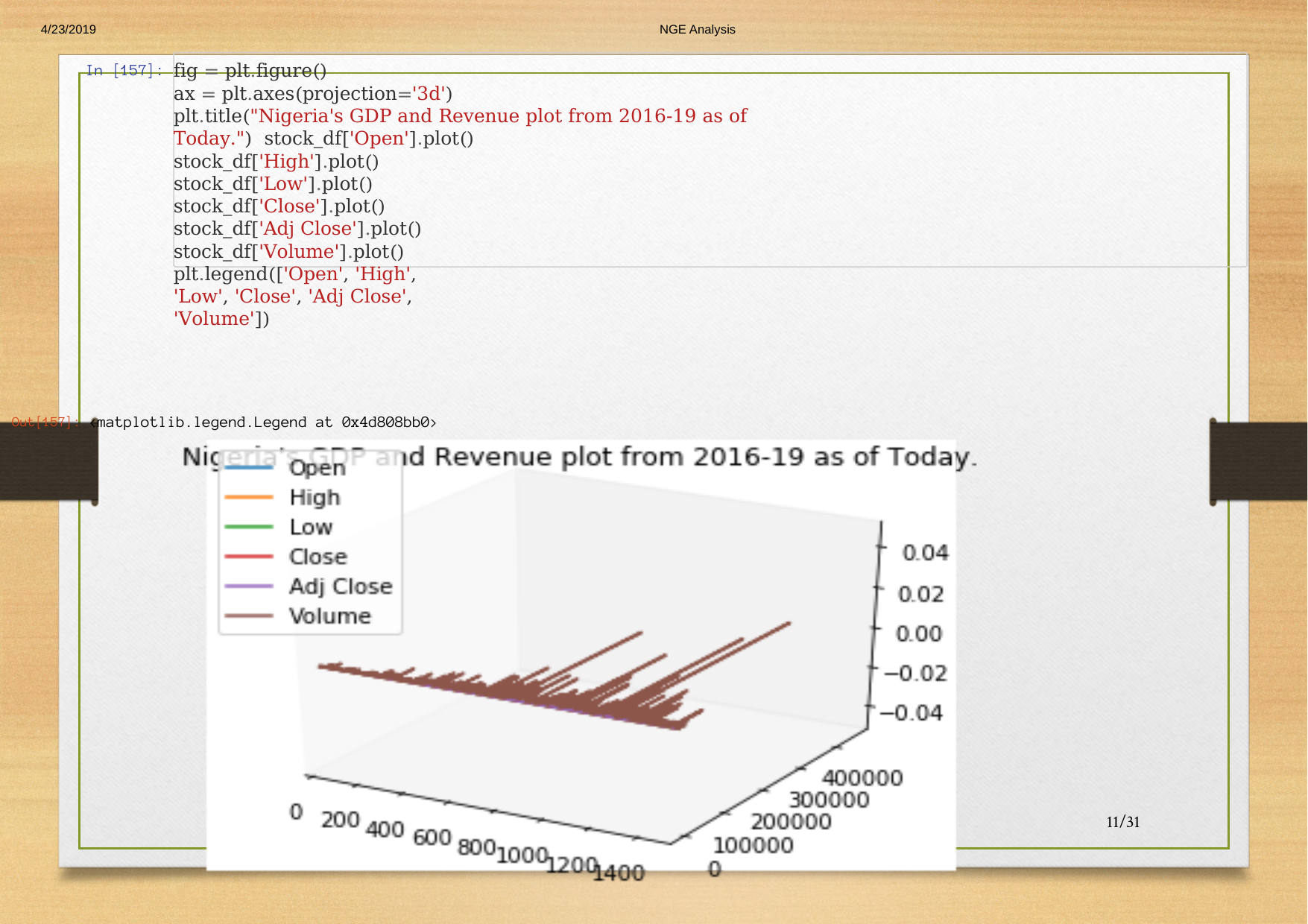

4/23/2019
NGE Analysis

fig = plt.figure()
ax = plt.axes(projection='3d')
plt.title("Nigeria's GDP and Revenue plot from 2016-19 as of Today.")  stock_df['Open'].plot()
stock_df['High'].plot()
stock_df['Low'].plot()  stock_df['Close'].plot()  stock_df['Adj Close'].plot()  stock_df['Volume'].plot()
plt.legend(['Open', 'High', 'Low', 'Close', 'Adj Close', 'Volume'])
In [157]:
Out[157]: <matplotlib.legend.Legend at 0x4d808bb0>

11/31